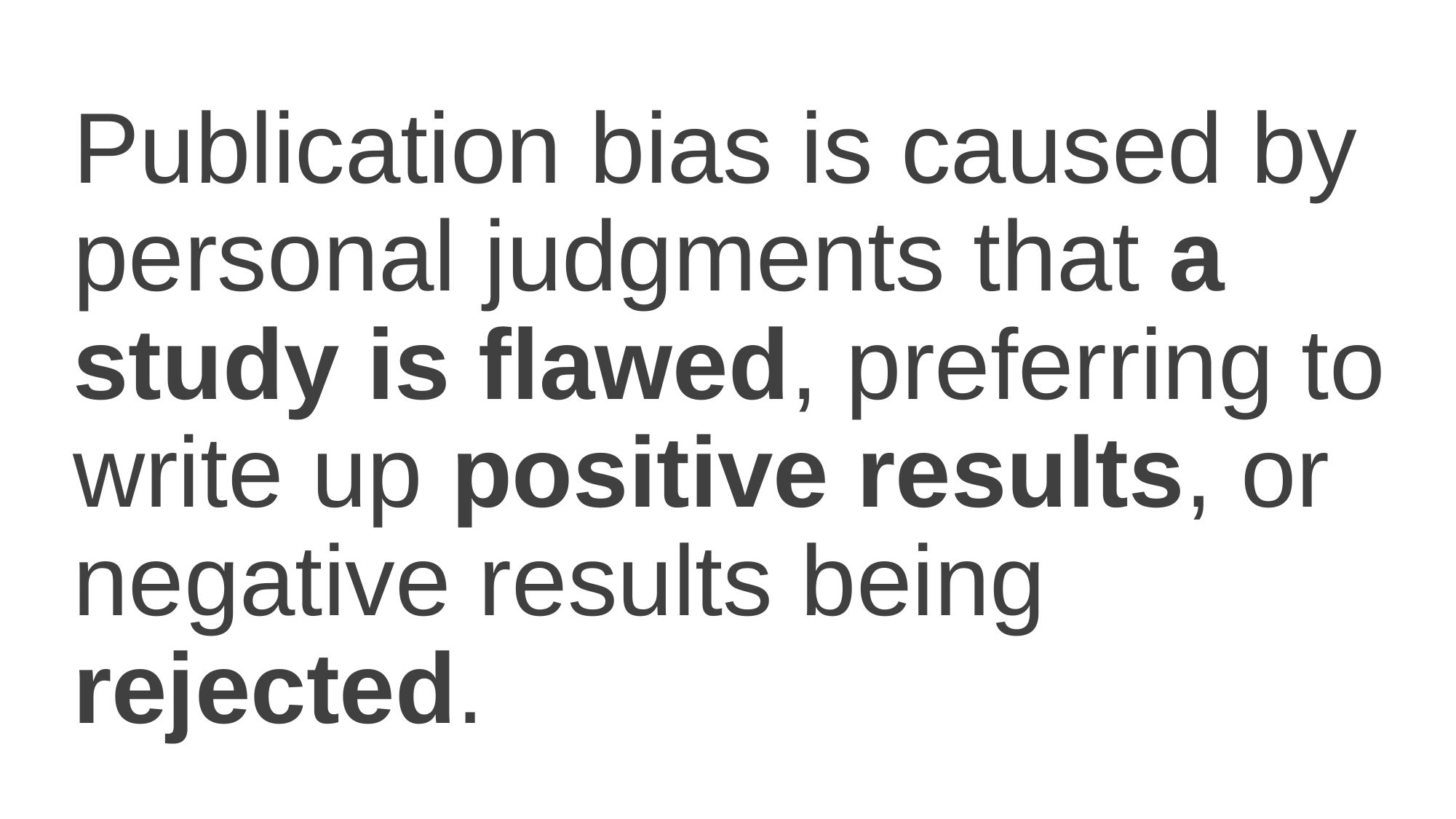

Publication bias is caused by personal judgments that a study is flawed, preferring to write up positive results, or negative results being rejected.